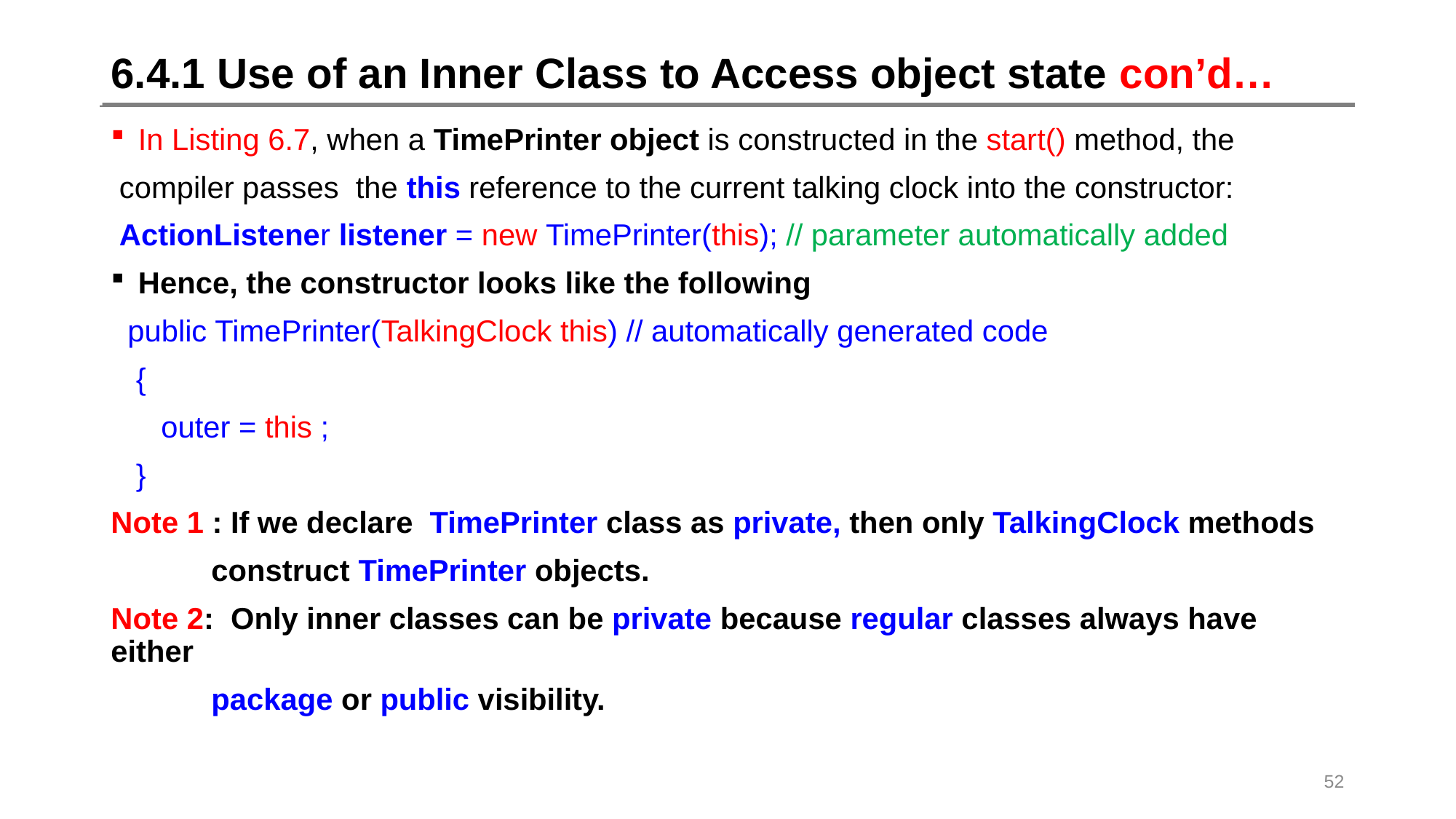

# 6.4.1 Use of an Inner Class to Access object state con’d…
In Listing 6.7, when a TimePrinter object is constructed in the start() method, the
 compiler passes  the this reference to the current talking clock into the constructor:
 ActionListener listener = new TimePrinter(this); // parameter automatically added
Hence, the constructor looks like the following
  public TimePrinter(TalkingClock this) // automatically generated code
   {
      outer = this ;
   }
Note 1 : If we declare  TimePrinter class as private, then only TalkingClock methods
            construct TimePrinter objects.
Note 2:  Only inner classes can be private because regular classes always have either
            package or public visibility.
52